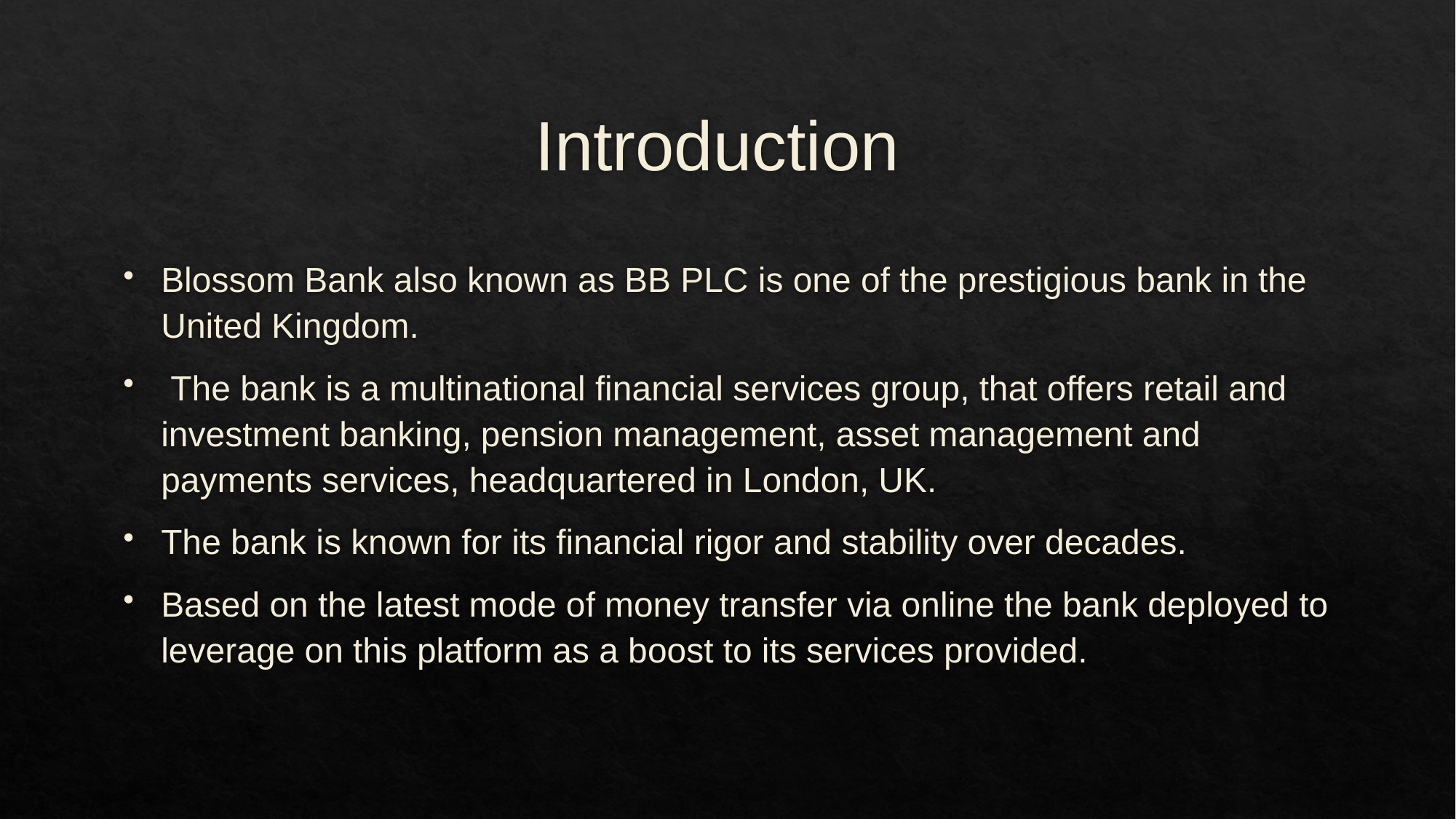

# Introduction
Blossom Bank also known as BB PLC is one of the prestigious bank in the United Kingdom.
 The bank is a multinational financial services group, that offers retail and investment banking, pension management, asset management and payments services, headquartered in London, UK.
The bank is known for its financial rigor and stability over decades.
Based on the latest mode of money transfer via online the bank deployed to leverage on this platform as a boost to its services provided.